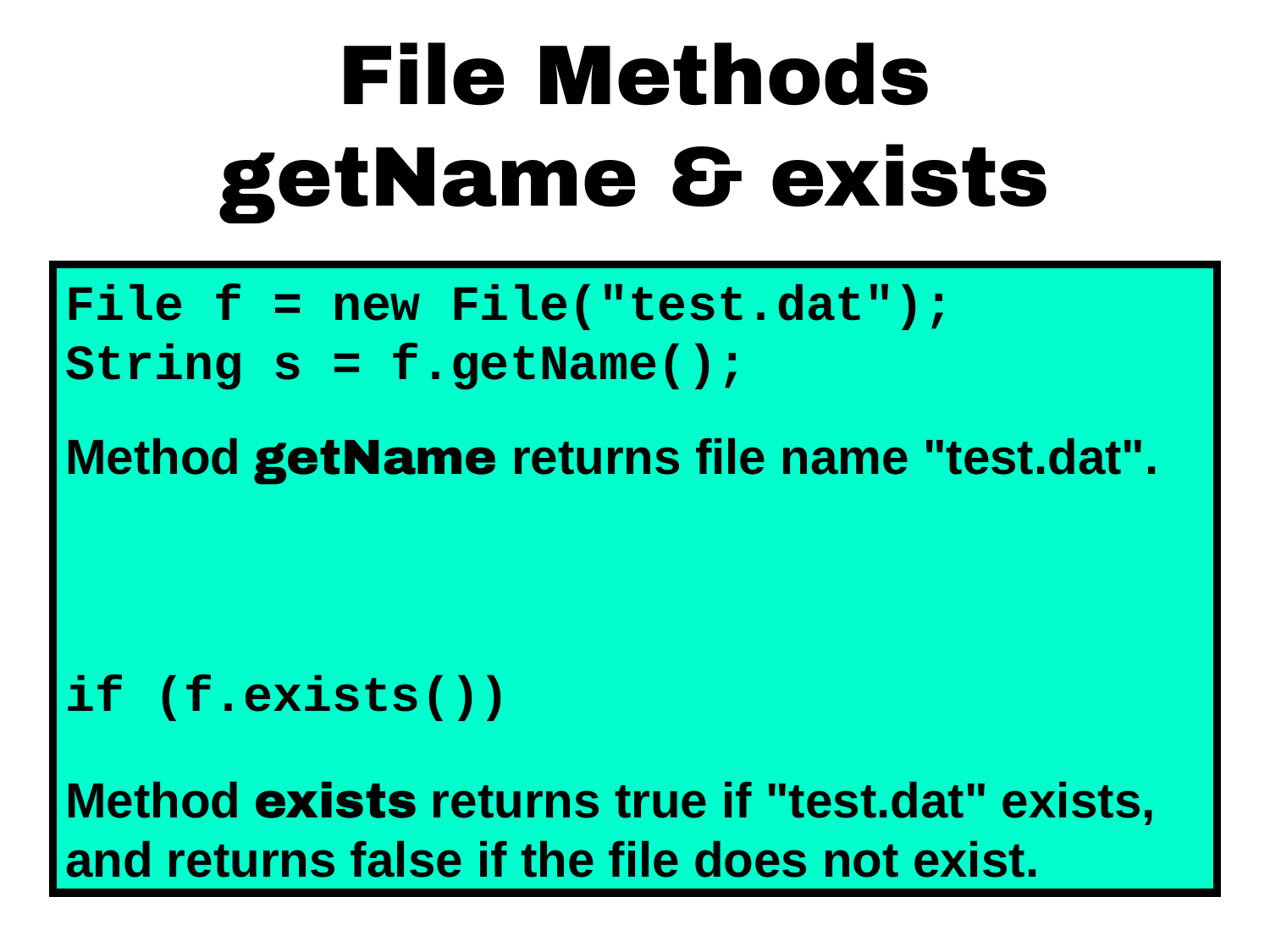

# File Methods getName & exists
File f = new File("test.dat");
String s = f.getName();
Method getName returns file name "test.dat".

if (f.exists())
Method exists returns true if "test.dat" exists,
and returns false if the file does not exist.